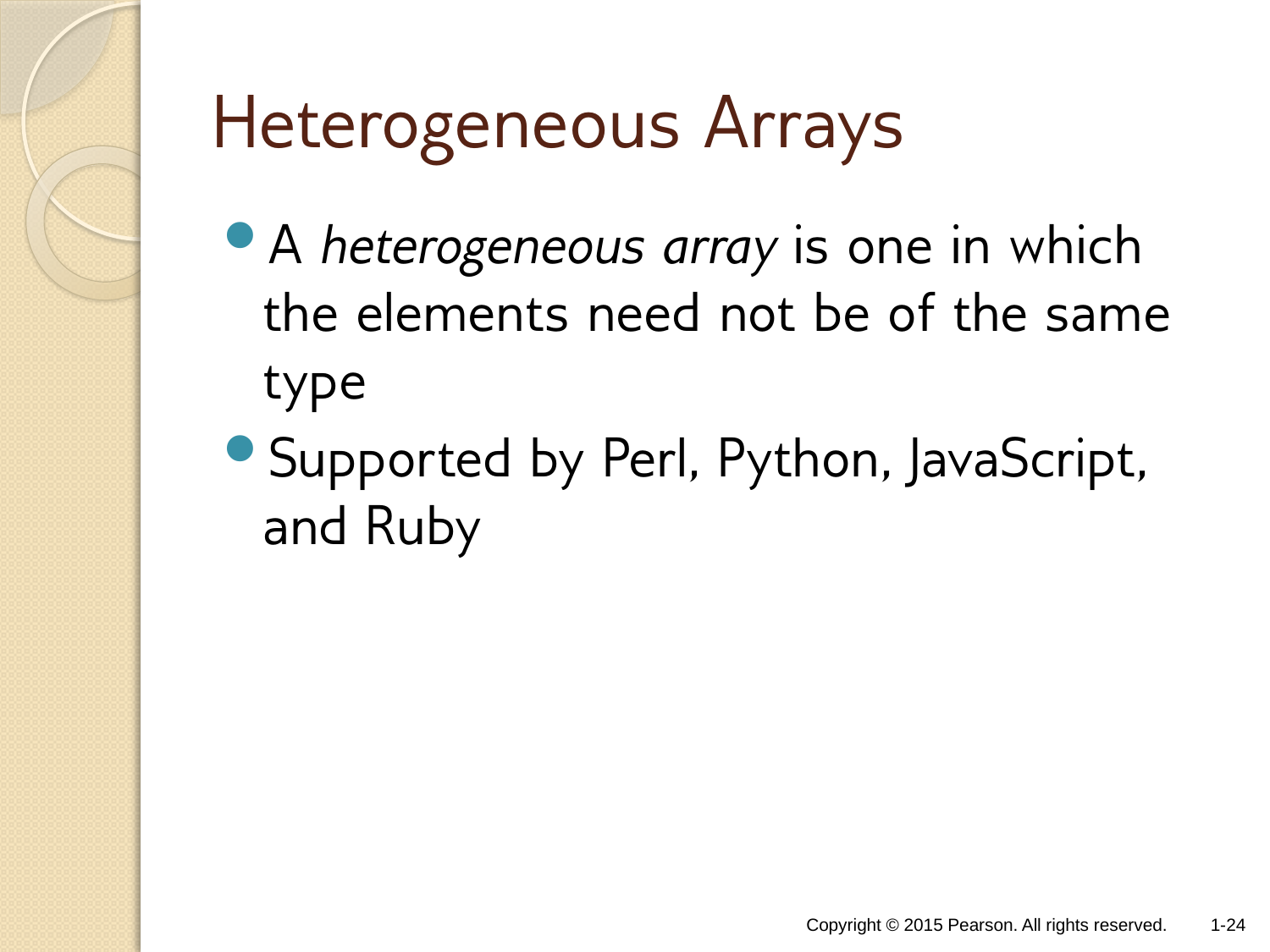

# Heterogeneous Arrays
A heterogeneous array is one in which the elements need not be of the same type
Supported by Perl, Python, JavaScript, and Ruby
Copyright © 2015 Pearson. All rights reserved.
1-24